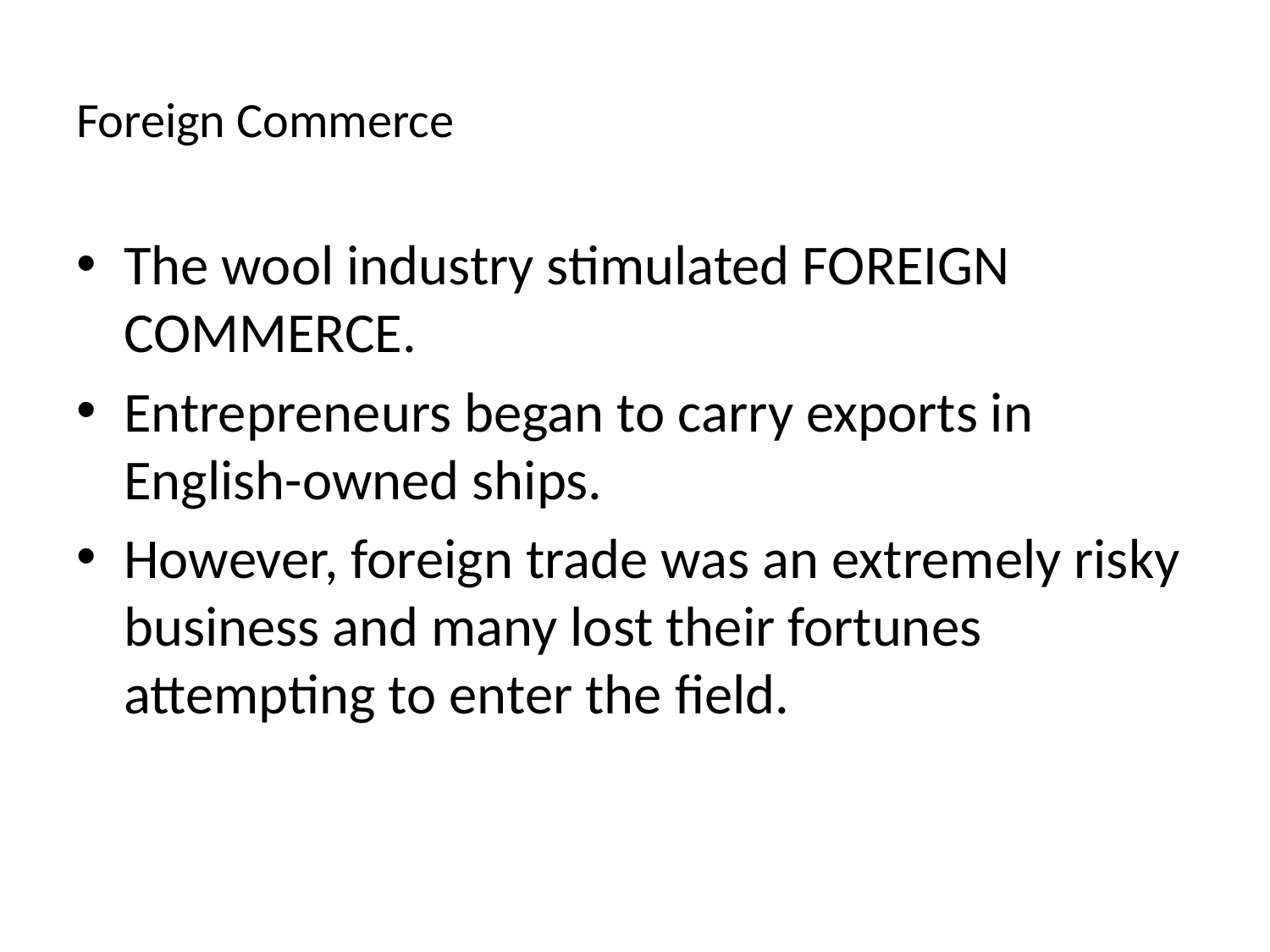

# Foreign Commerce
The wool industry stimulated FOREIGN COMMERCE.
Entrepreneurs began to carry exports in English-owned ships.
However, foreign trade was an extremely risky business and many lost their fortunes attempting to enter the field.